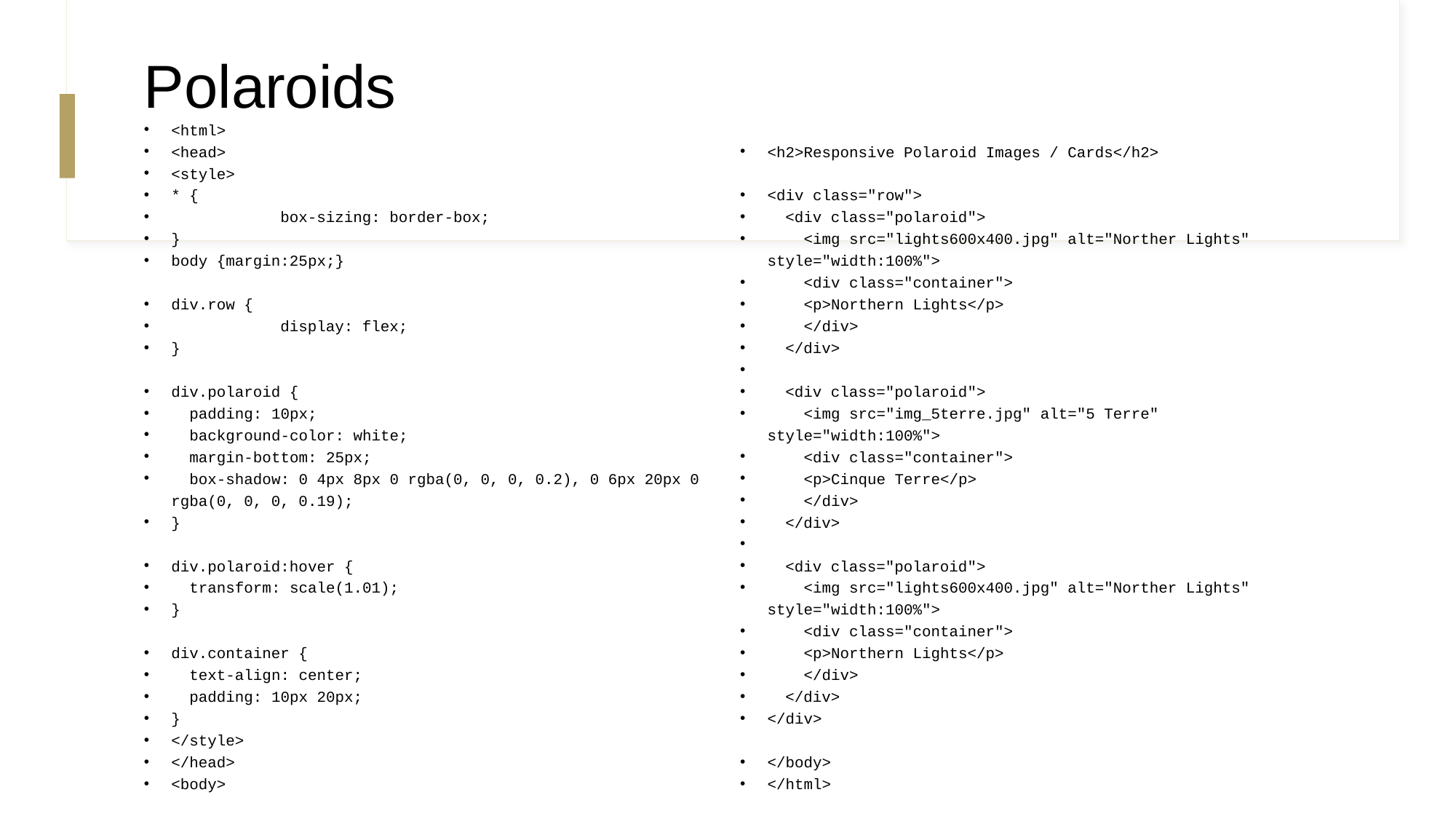

# Polaroids
<html>
<head>
<style>
* {
	box-sizing: border-box;
}
body {margin:25px;}

div.row {
	display: flex;
}

div.polaroid {
  padding: 10px;
  background-color: white;
  margin-bottom: 25px;
  box-shadow: 0 4px 8px 0 rgba(0, 0, 0, 0.2), 0 6px 20px 0 rgba(0, 0, 0, 0.19);
}

div.polaroid:hover {
  transform: scale(1.01);
}

div.container {
  text-align: center;
  padding: 10px 20px;
}
</style>
</head>
<body>

<h2>Responsive Polaroid Images / Cards</h2>

<div class="row">
  <div class="polaroid">
    <img src="lights600x400.jpg" alt="Norther Lights" style="width:100%">
    <div class="container">
    <p>Northern Lights</p>
    </div>
  </div>

  <div class="polaroid">
    <img src="img_5terre.jpg" alt="5 Terre" style="width:100%">
    <div class="container">
    <p>Cinque Terre</p>
    </div>
  </div>

  <div class="polaroid">
    <img src="lights600x400.jpg" alt="Norther Lights" style="width:100%">
    <div class="container">
    <p>Northern Lights</p>
    </div>
  </div>
</div>

</body>
</html>